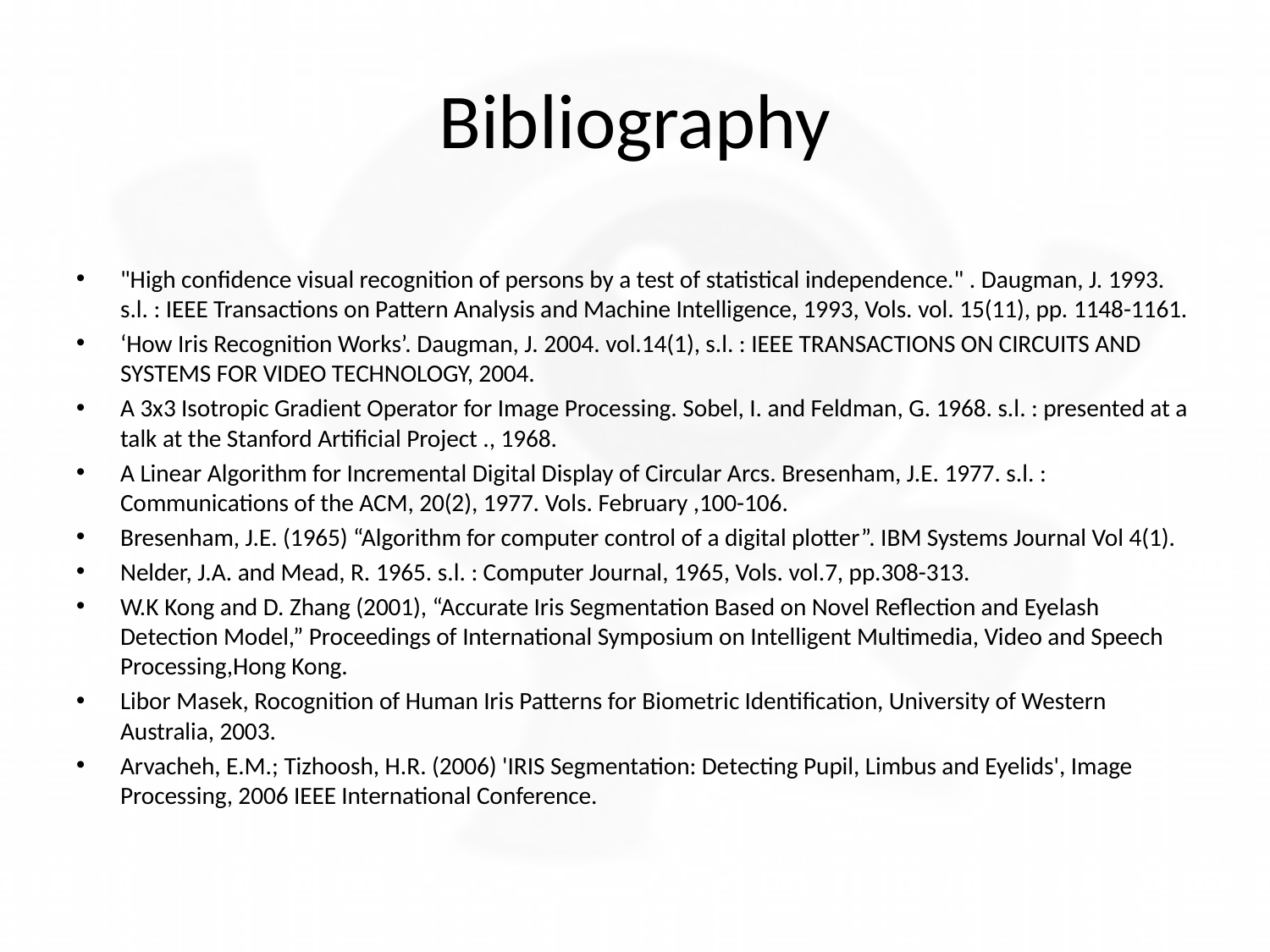

# Bibliography

"High confidence visual recognition of persons by a test of statistical independence." . Daugman, J. 1993. s.l. : IEEE Transactions on Pattern Analysis and Machine Intelligence, 1993, Vols. vol. 15(11), pp. 1148-1161.
‘How Iris Recognition Works’. Daugman, J. 2004. vol.14(1), s.l. : IEEE TRANSACTIONS ON CIRCUITS AND SYSTEMS FOR VIDEO TECHNOLOGY, 2004.
A 3x3 Isotropic Gradient Operator for Image Processing. Sobel, I. and Feldman, G. 1968. s.l. : presented at a talk at the Stanford Artificial Project ., 1968.
A Linear Algorithm for Incremental Digital Display of Circular Arcs. Bresenham, J.E. 1977. s.l. : Communications of the ACM, 20(2), 1977. Vols. February ,100-106.
Bresenham, J.E. (1965) “Algorithm for computer control of a digital plotter”. IBM Systems Journal Vol 4(1).
Nelder, J.A. and Mead, R. 1965. s.l. : Computer Journal, 1965, Vols. vol.7, pp.308-313.
W.K Kong and D. Zhang (2001), “Accurate Iris Segmentation Based on Novel Reflection and Eyelash Detection Model,” Proceedings of International Symposium on Intelligent Multimedia, Video and Speech Processing,Hong Kong.
Libor Masek, Rocognition of Human Iris Patterns for Biometric Identification, University of Western Australia, 2003.
Arvacheh, E.M.; Tizhoosh, H.R. (2006) 'IRIS Segmentation: Detecting Pupil, Limbus and Eyelids', Image Processing, 2006 IEEE International Conference.